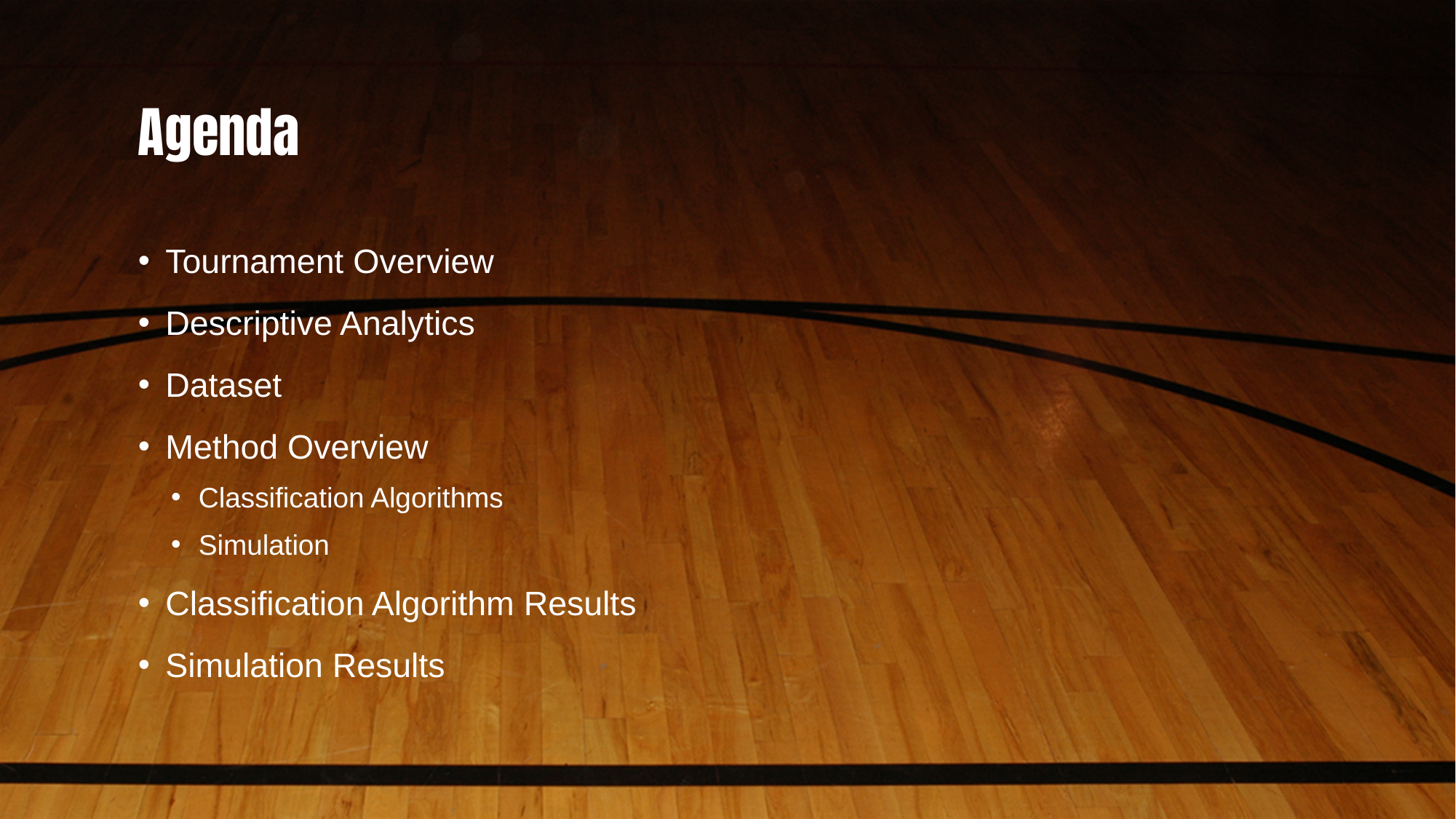

# Agenda

Tournament Overview
Descriptive Analytics
Dataset
Method Overview
Classification Algorithms
Simulation
Classification Algorithm Results
Simulation Results